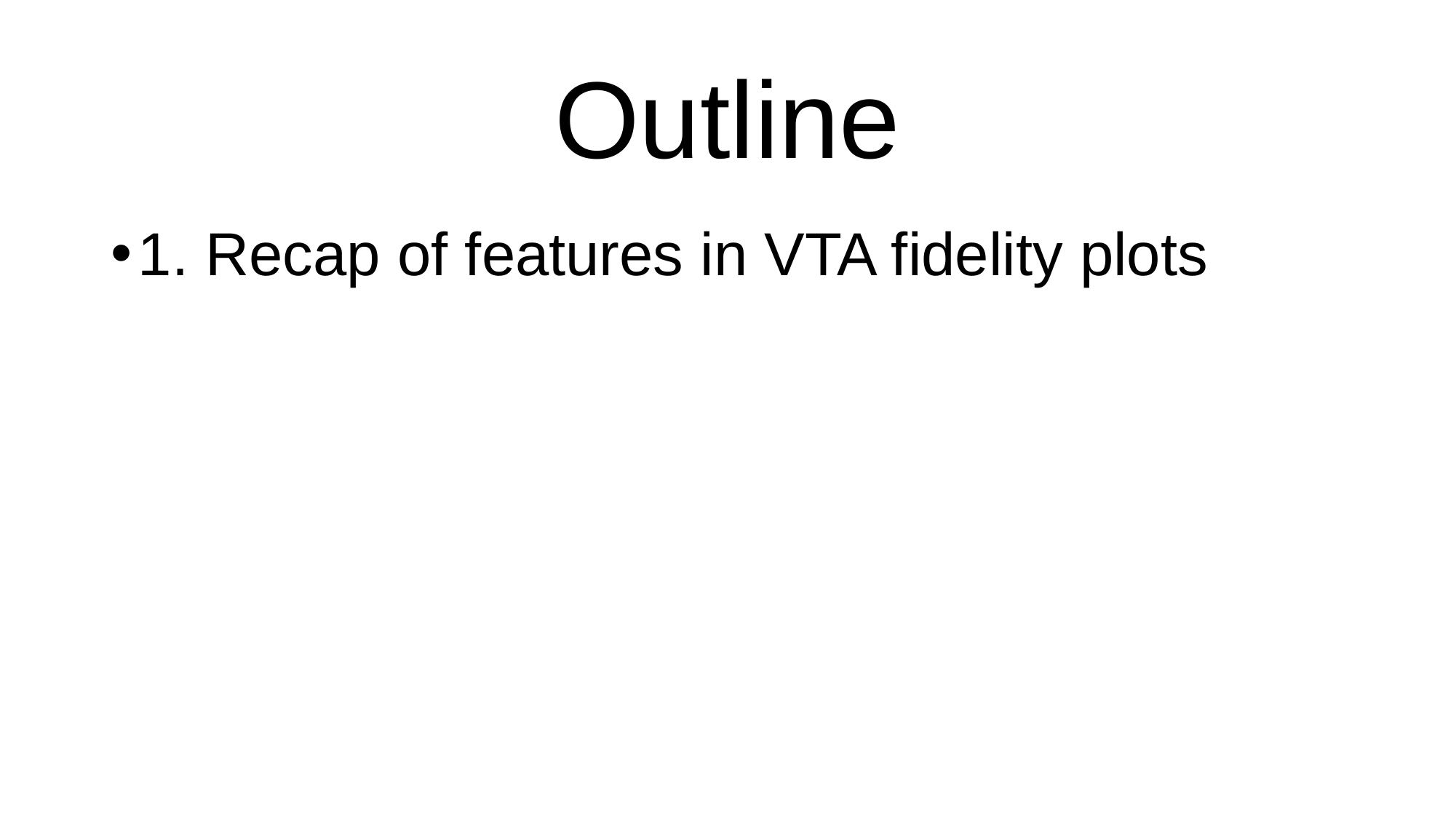

# Outline
1. Recap of features in VTA fidelity plots